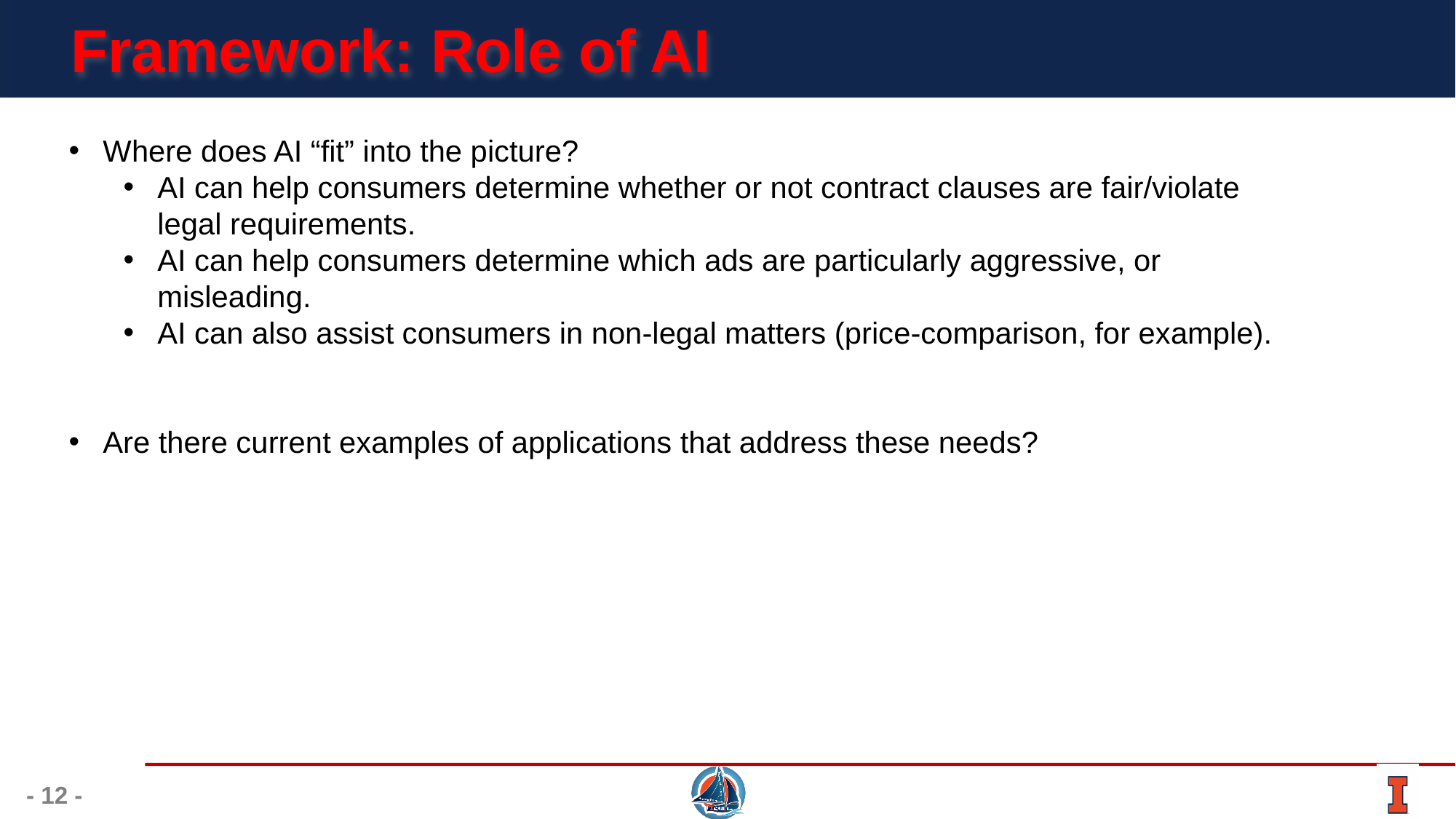

# Framework: Role of AI
Where does AI “fit” into the picture?
AI can help consumers determine whether or not contract clauses are fair/violate legal requirements.
AI can help consumers determine which ads are particularly aggressive, or misleading.
AI can also assist consumers in non-legal matters (price-comparison, for example).

Are there current examples of applications that address these needs?

- 12 -